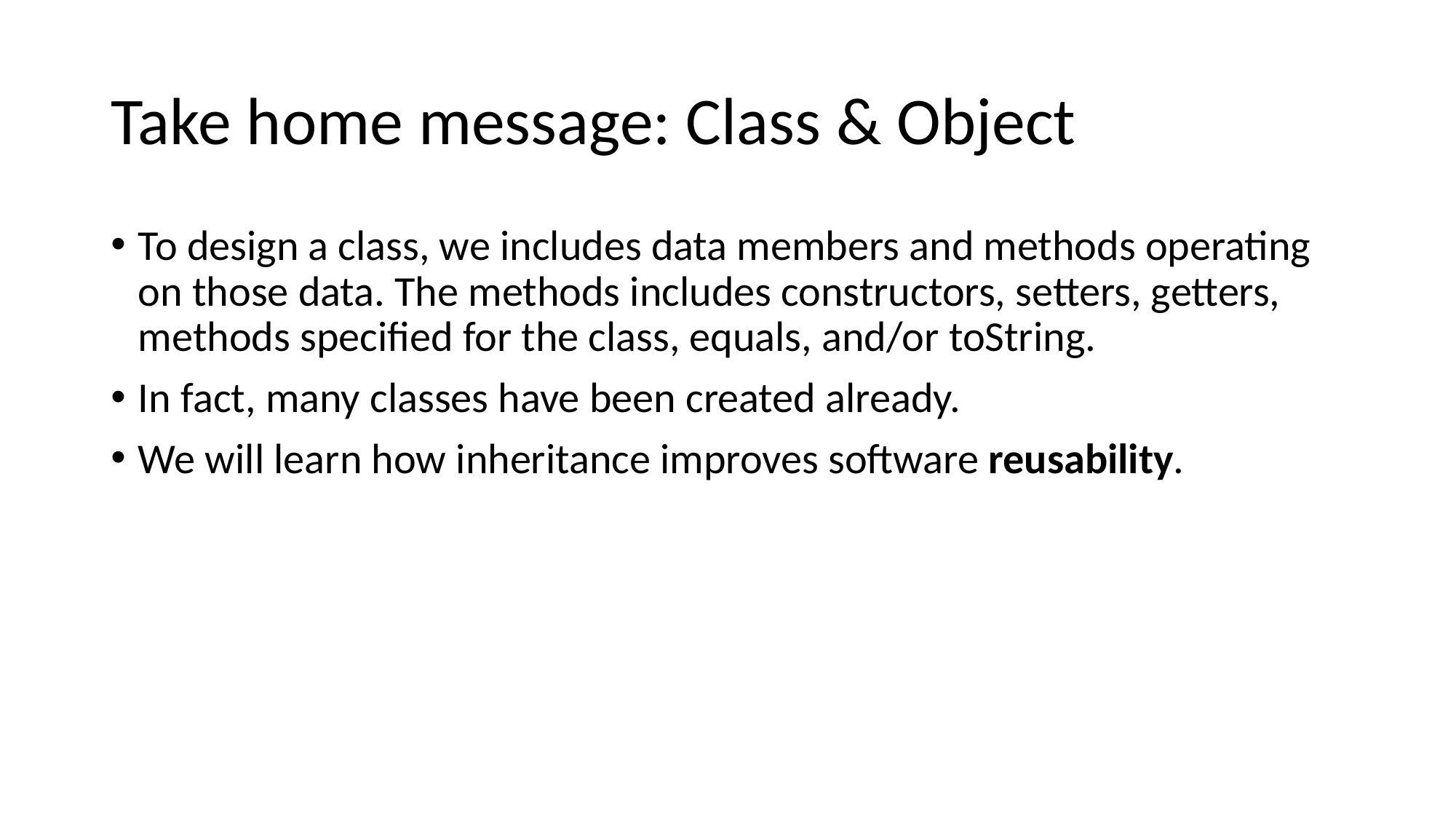

# Take home message: Class & Object
To design a class, we includes data members and methods operating on those data. The methods includes constructors, setters, getters, methods specified for the class, equals, and/or toString.
In fact, many classes have been created already.
We will learn how inheritance improves software reusability.